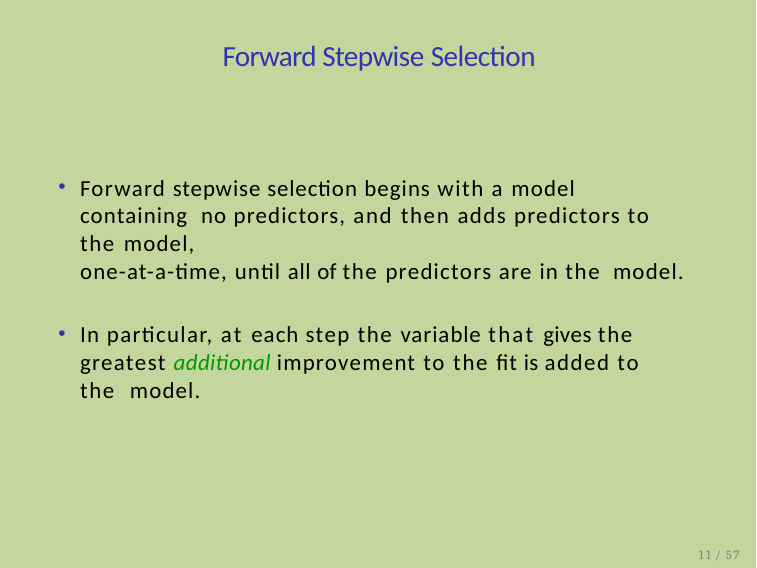

# Forward Stepwise Selection
Forward stepwise selection begins with a model containing  no predictors, and then adds predictors to the model,
one-at-a-time, until all of the predictors are in the model.

In particular, at each step the variable that gives the  greatest additional improvement to the fit is added to the  model.
11 / 57